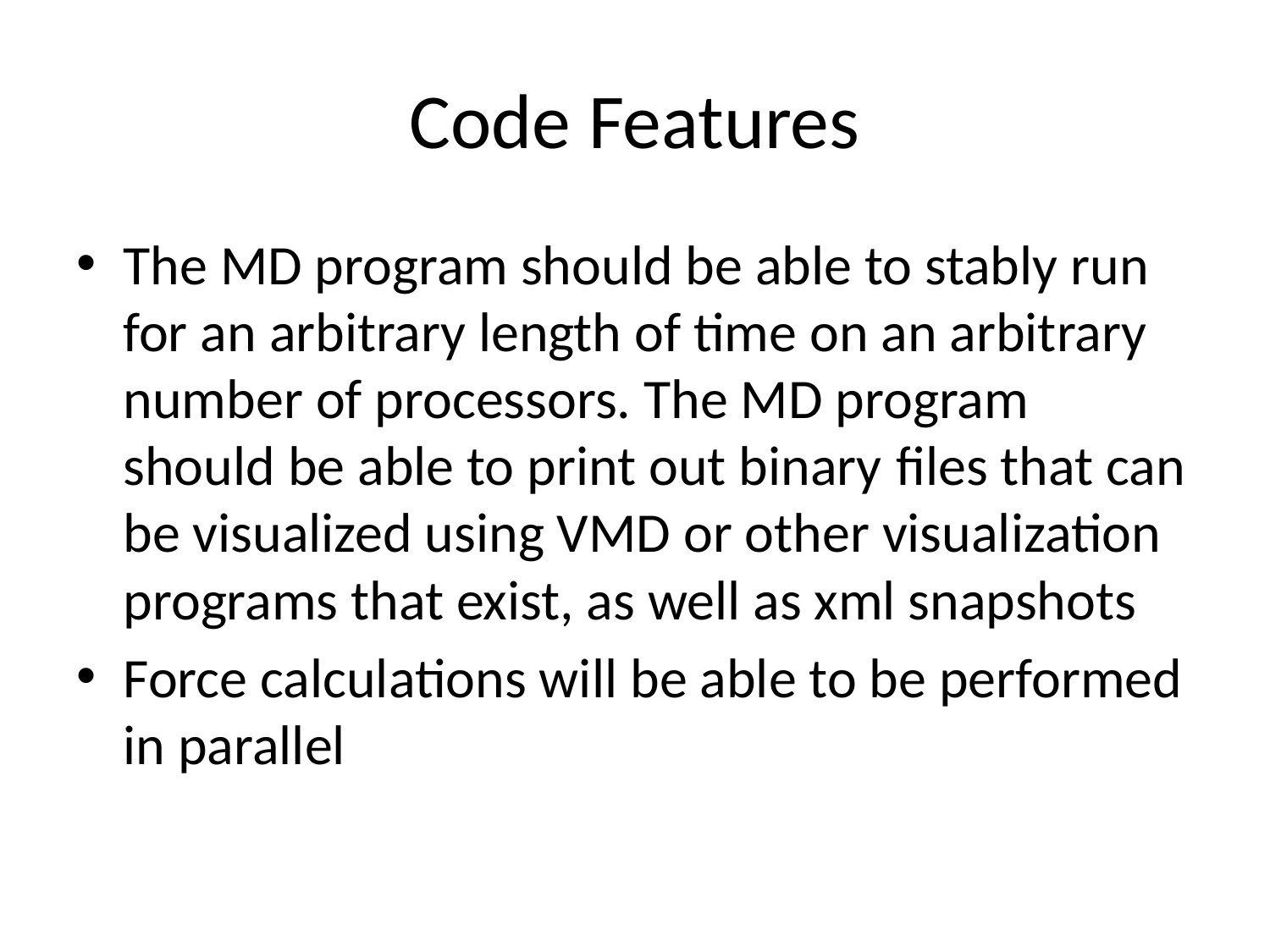

# Code Features
The MD program should be able to stably run for an arbitrary length of time on an arbitrary number of processors. The MD program should be able to print out binary ﬁles that can be visualized using VMD or other visualization programs that exist, as well as xml snapshots
Force calculations will be able to be performed in parallel